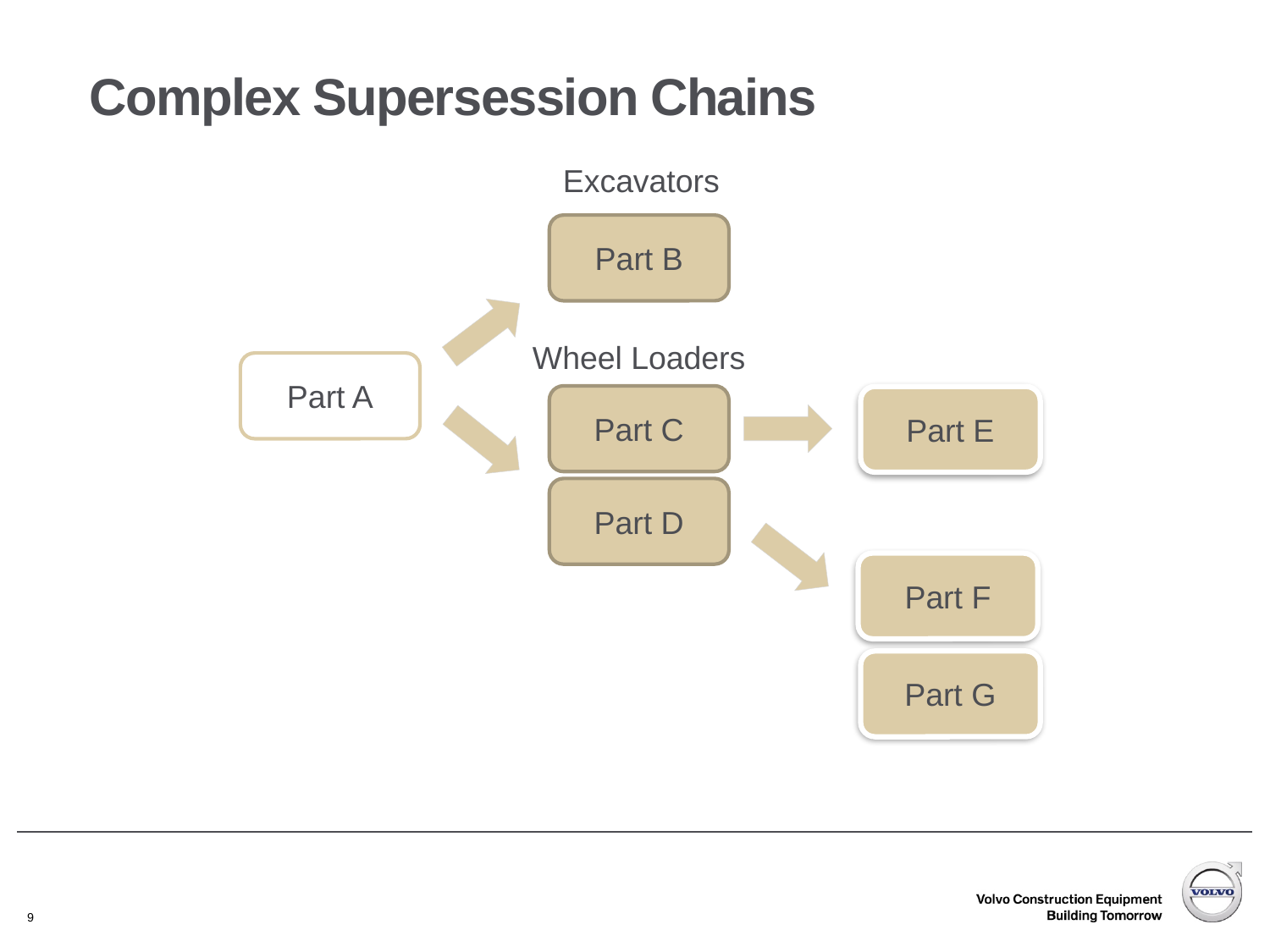

# Complex Supersession Chains
Excavators
Part B

Wheel Loaders
Part A
Part C
Part E

Part D

Part F
Part G
9